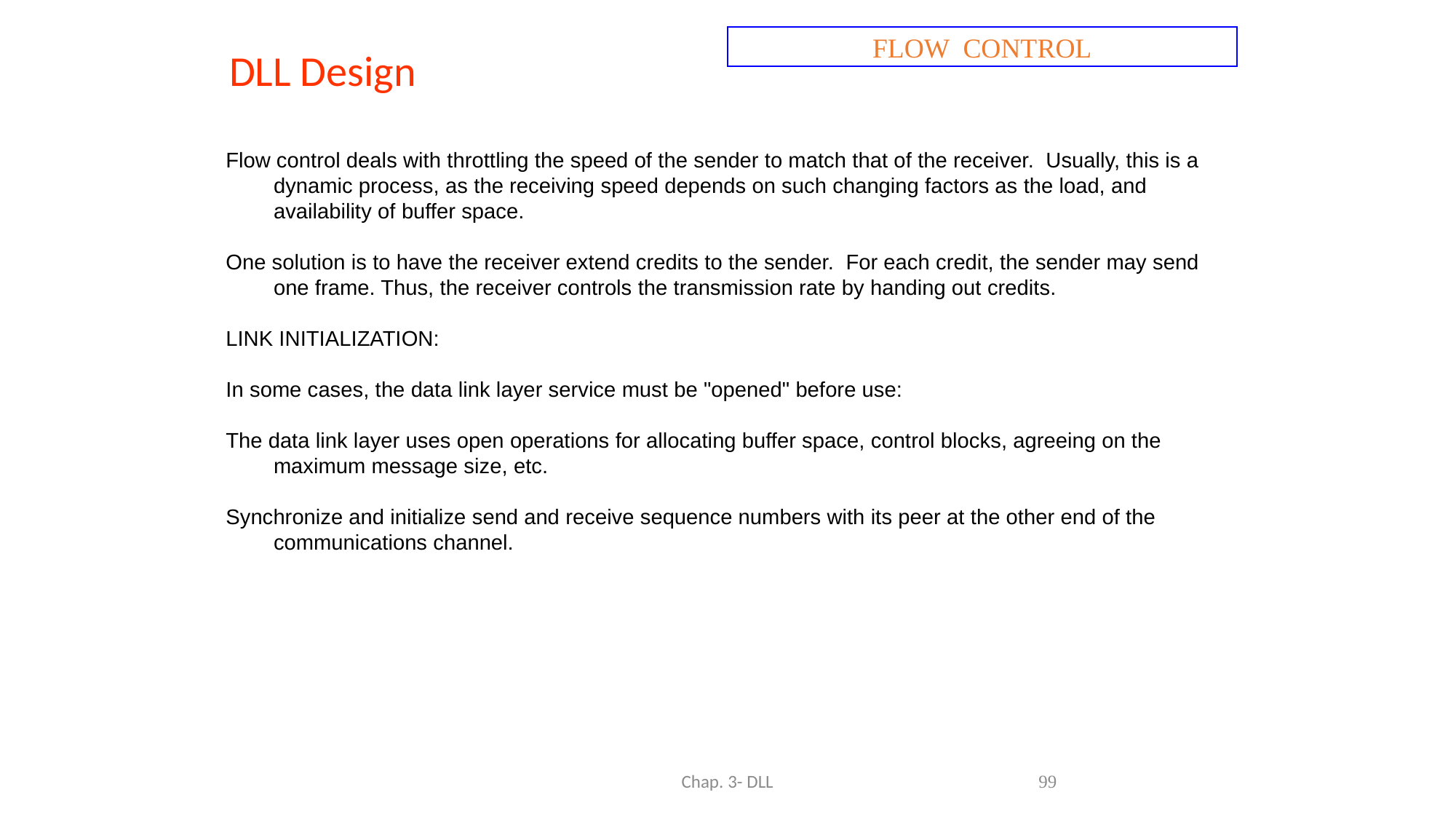

# DLL Design
FLOW  CONTROL

Flow control deals with throttling the speed of the sender to match that of the receiver.  Usually, this is a dynamic process, as the receiving speed depends on such changing factors as the load, and availability of buffer space.

One solution is to have the receiver extend credits to the sender.  For each credit, the sender may send one frame. Thus, the receiver controls the transmission rate by handing out credits.

LINK INITIALIZATION:

In some cases, the data link layer service must be "opened" before use:

The data link layer uses open operations for allocating buffer space, control blocks, agreeing on the maximum message size, etc.

Synchronize and initialize send and receive sequence numbers with its peer at the other end of the communications channel.

Chap. 3- DLL
99